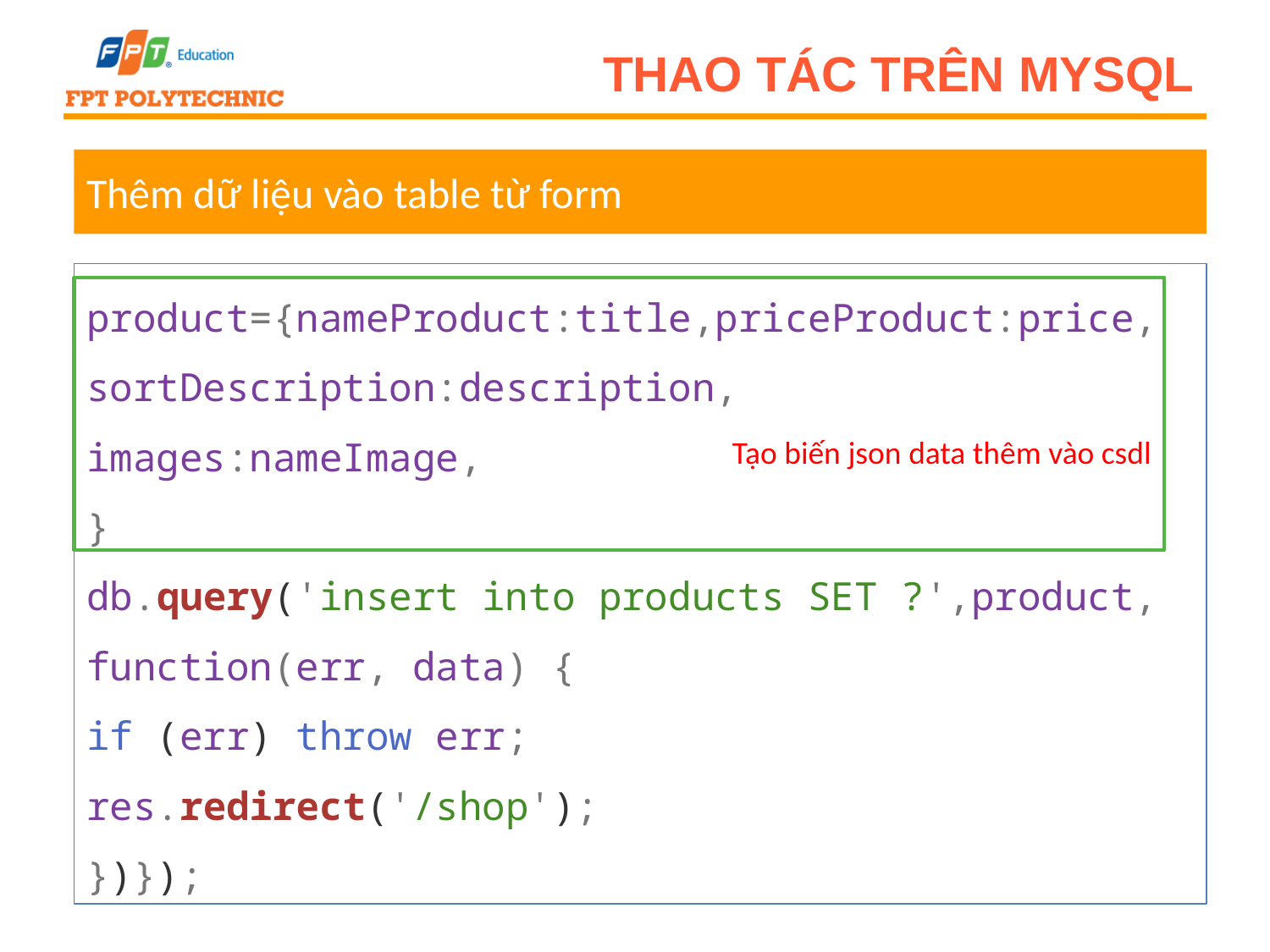

# Thao tác trên mysql
Thêm dữ liệu vào table từ form
product={nameProduct:title,priceProduct:price,
sortDescription:description,
images:nameImage,
}
db.query('insert into products SET ?',product, function(err, data) {
if (err) throw err;
res.redirect('/shop');
})});

Tạo biến json data thêm vào csdl